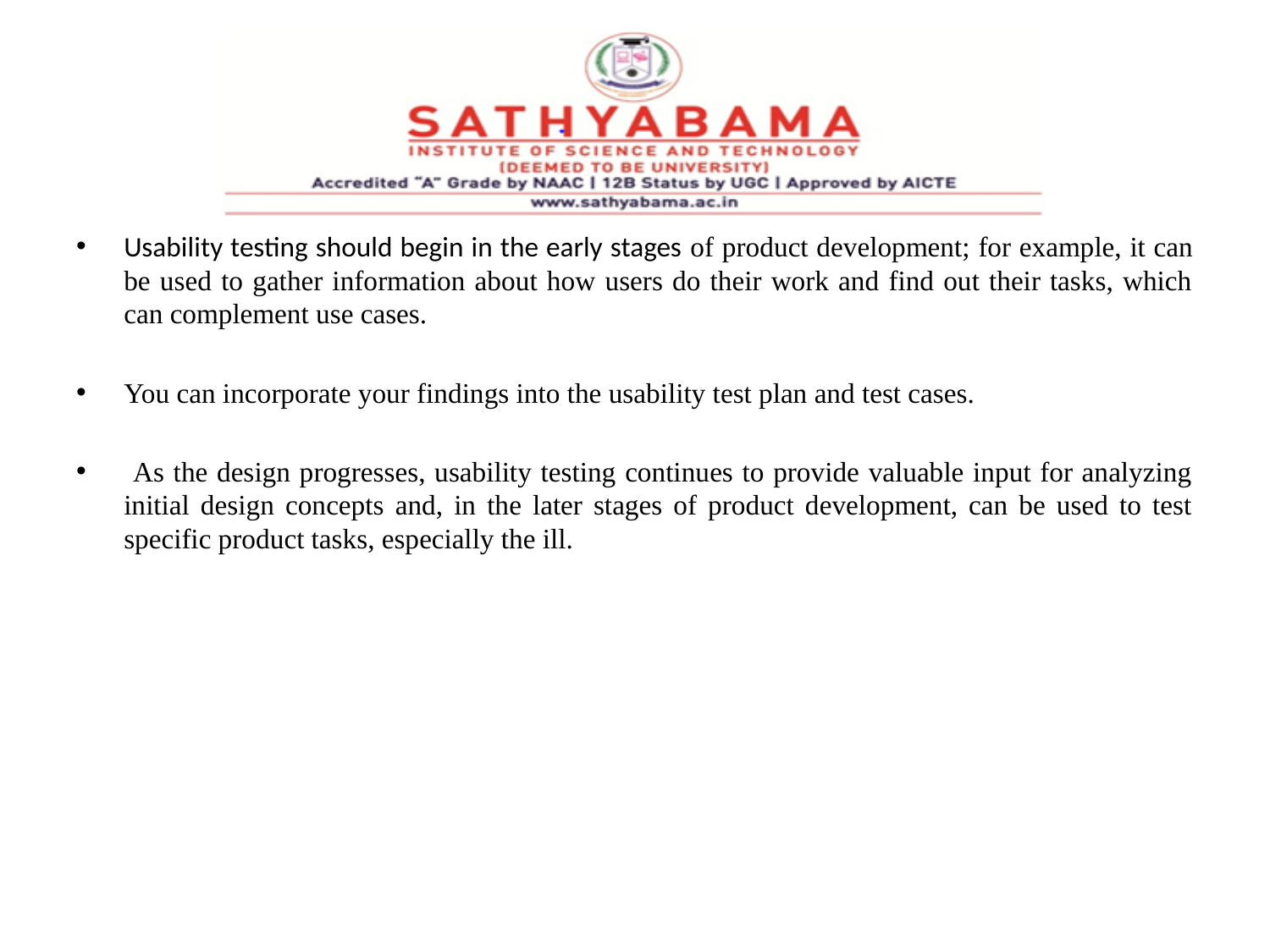

#
Usability testing should begin in the early stages of product development; for example, it can be used to gather information about how users do their work and find out their tasks, which can complement use cases.

You can incorporate your findings into the usability test plan and test cases.

 As the design progresses, usability testing continues to provide valuable input for analyzing initial design concepts and, in the later stages of product development, can be used to test specific product tasks, especially the ill.